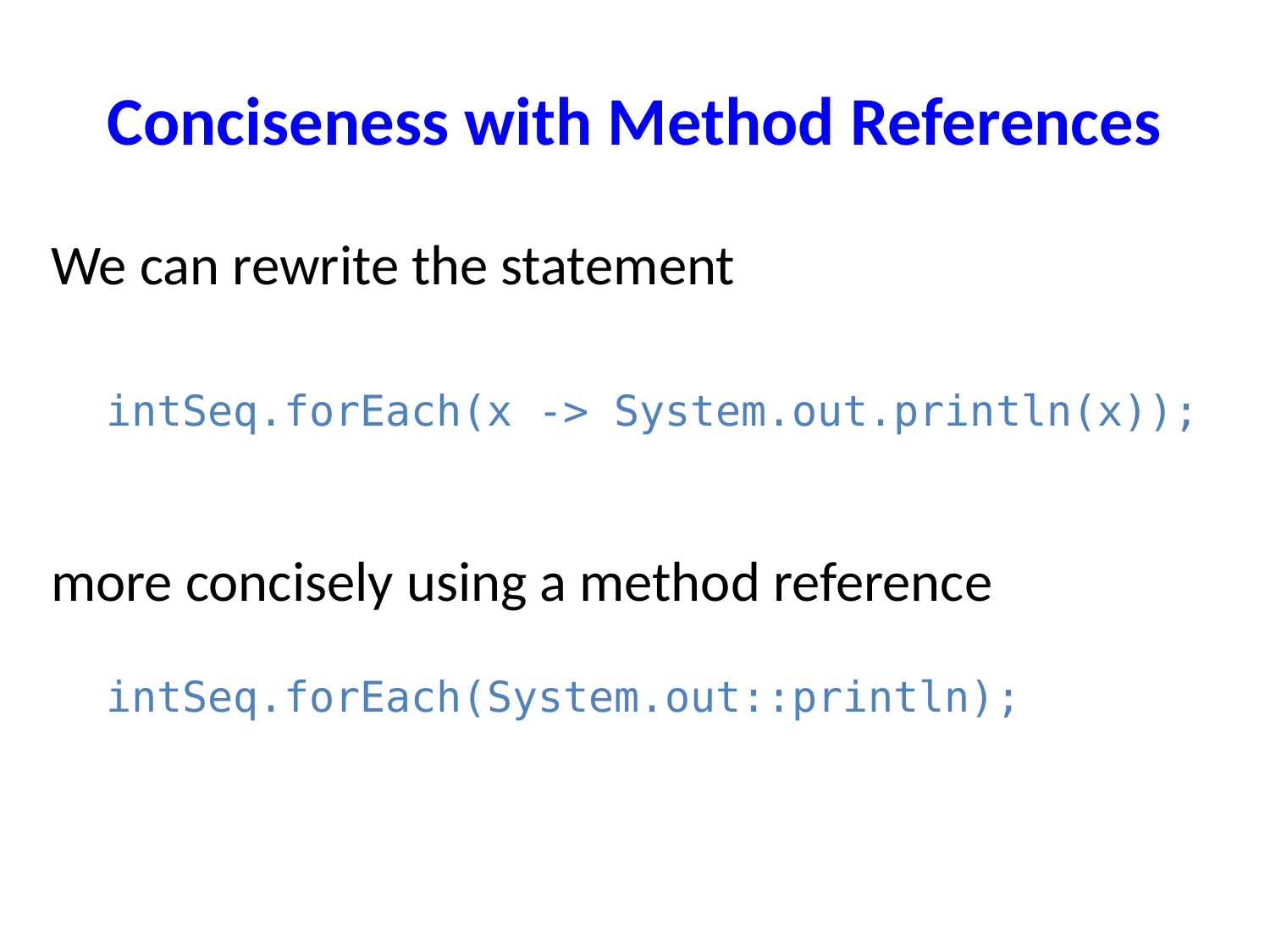

# Conciseness with Method References
We can rewrite the statement

intSeq.forEach(x -> System.out.println(x));

more concisely using a method reference

intSeq.forEach(System.out::println);